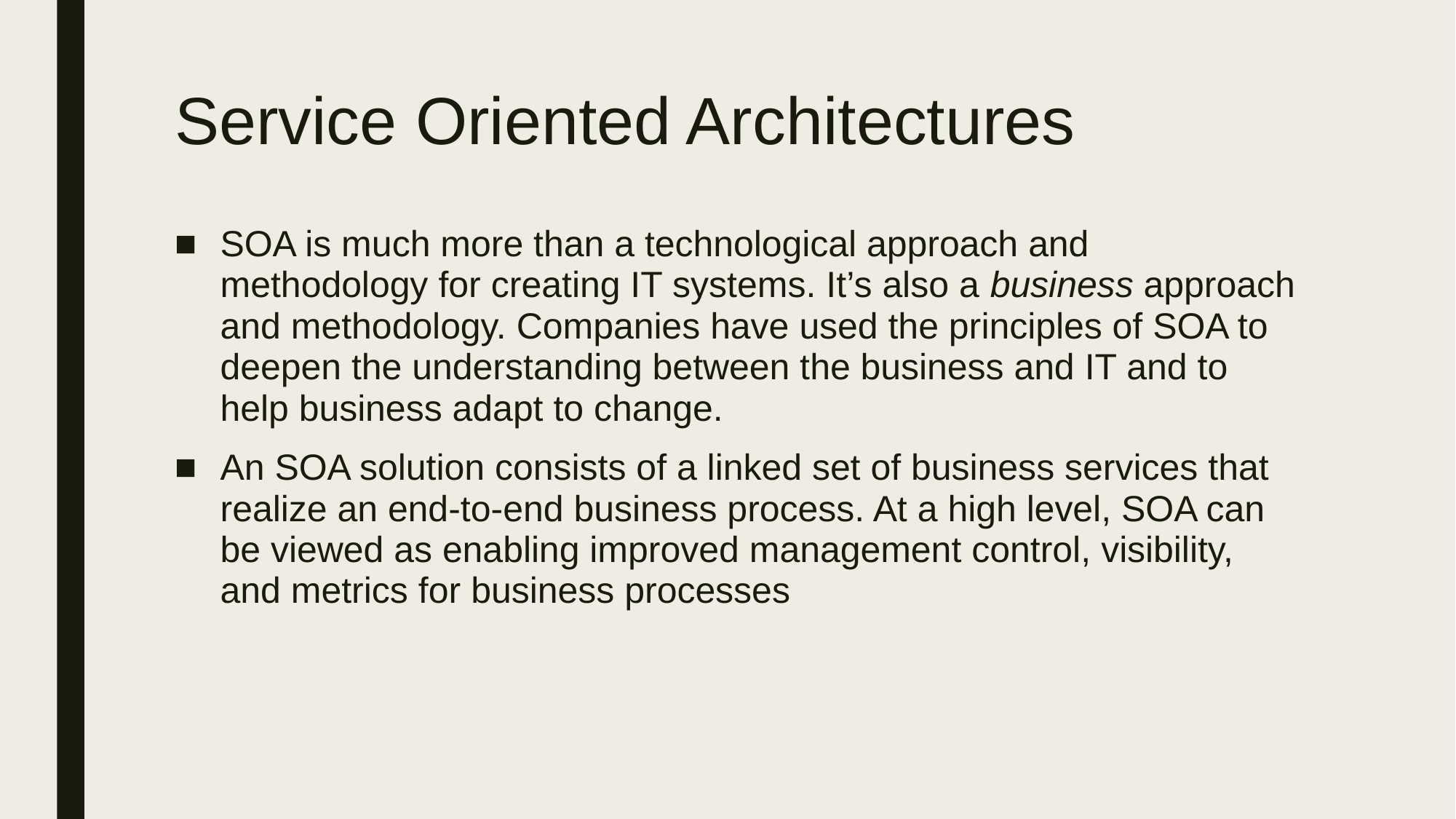

# Service Oriented Architectures
SOA is much more than a technological approach and methodology for creating IT systems. It’s also a business approach and methodology. Companies have used the principles of SOA to deepen the understanding between the business and IT and to help business adapt to change.
An SOA solution consists of a linked set of business services that realize an end-to-end business process. At a high level, SOA can be viewed as enabling improved management control, visibility, and metrics for business processes